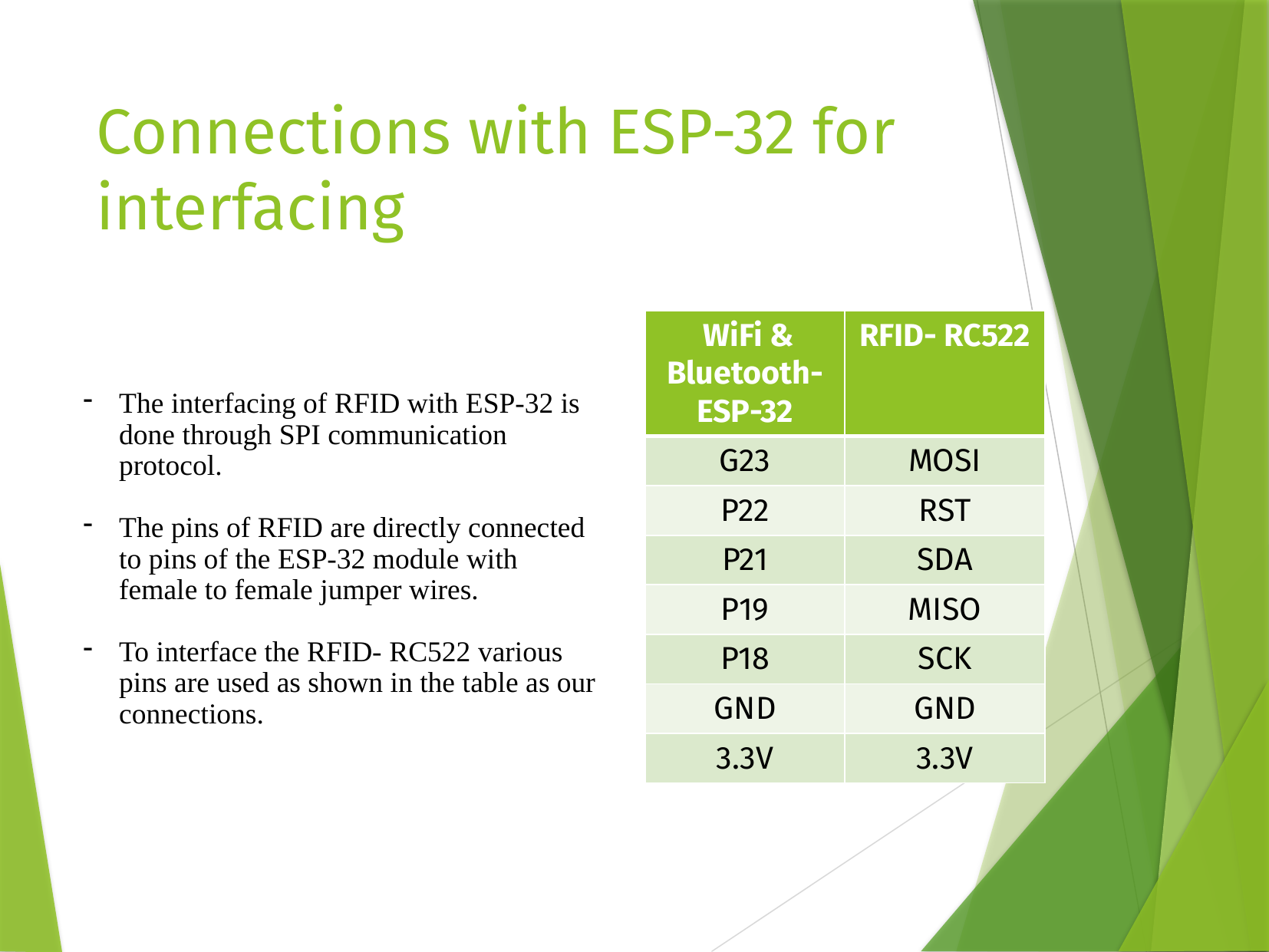

# Connections with ESP-32 for interfacing
| WiFi & Bluetooth- ESP-32 | RFID- RC522 |
| --- | --- |
| G23 | MOSI |
| P22 | RST |
| P21 | SDA |
| P19 | MISO |
| P18 | SCK |
| GND | GND |
| 3.3V | 3.3V |
The interfacing of RFID with ESP-32 is done through SPI communication protocol.

The pins of RFID are directly connected to pins of the ESP-32 module with female to female jumper wires.

To interface the RFID- RC522 various pins are used as shown in the table as our connections.